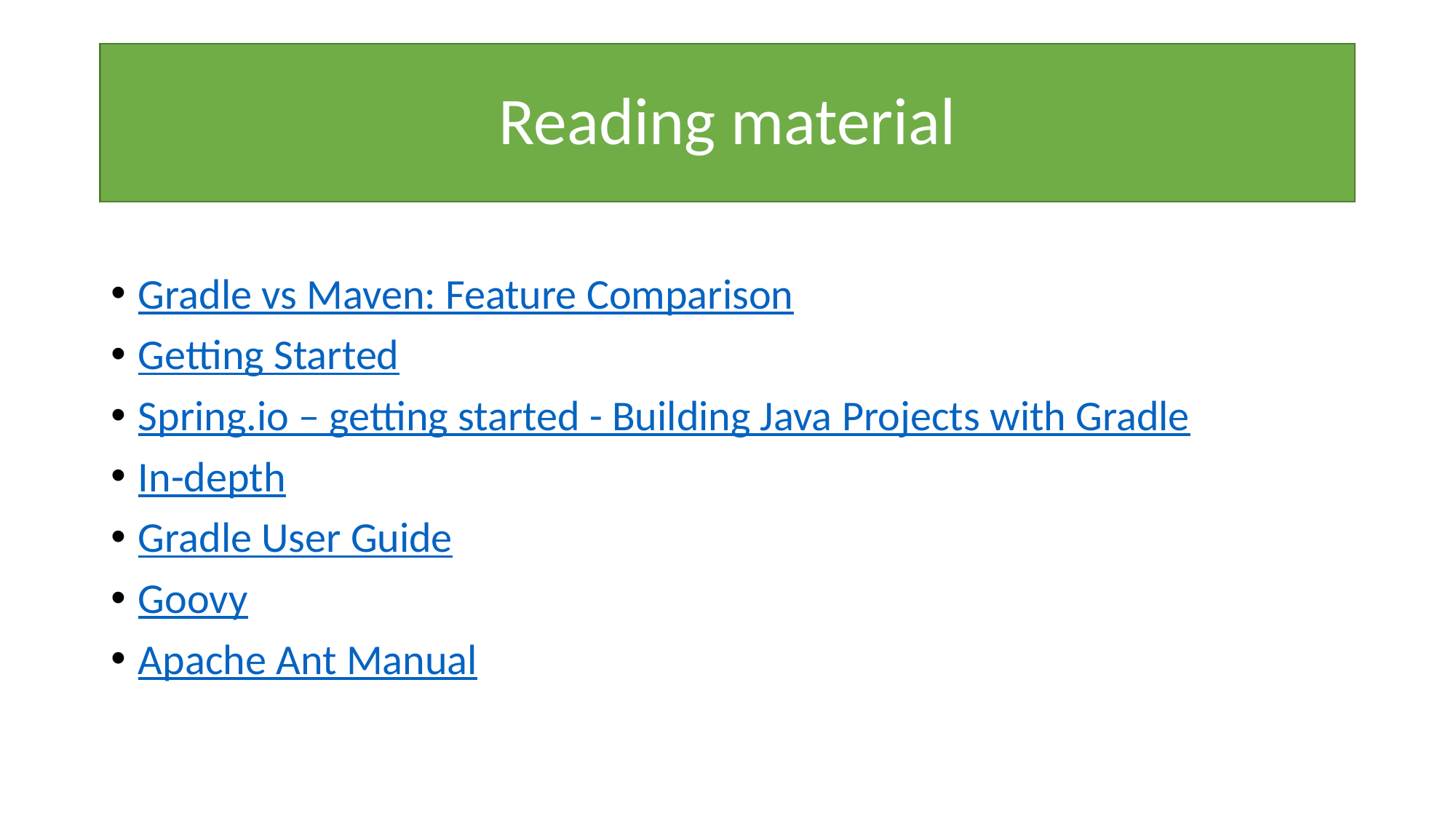

# Reading material
Gradle vs Maven: Feature Comparison
Getting Started
Spring.io – getting started - Building Java Projects with Gradle
In-depth
Gradle User Guide
Goovy
Apache Ant Manual